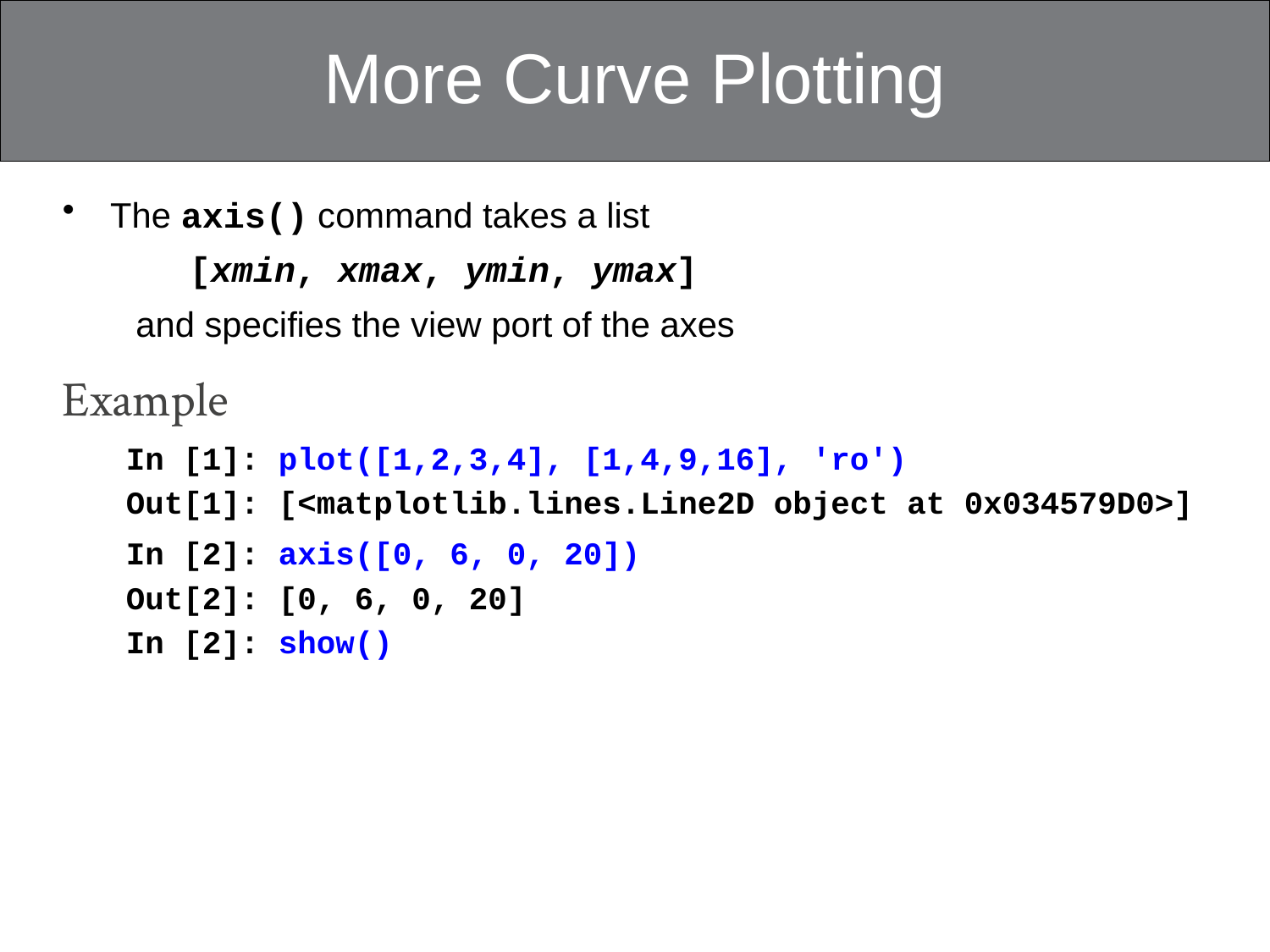

# More Curve Plotting
The axis() command takes a list
[xmin, xmax, ymin, ymax]
 and specifies the view port of the axes
Example
In [1]: plot([1,2,3,4], [1,4,9,16], 'ro')
Out[1]: [<matplotlib.lines.Line2D object at 0x034579D0>]
In [2]: axis([0, 6, 0, 20])
Out[2]: [0, 6, 0, 20]
In [2]: show()